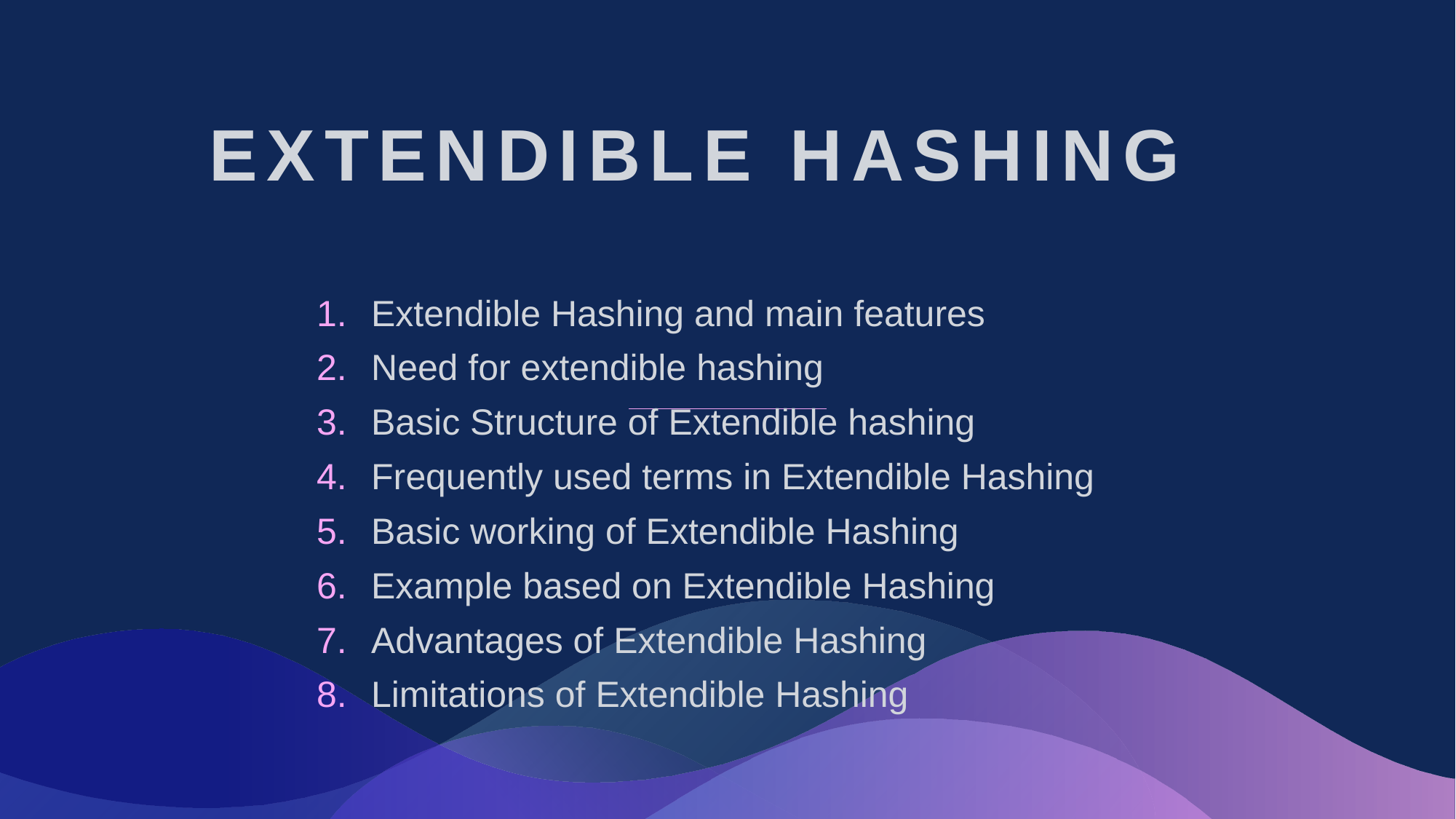

# Extendible Hashing
Extendible Hashing and main features
Need for extendible hashing
Basic Structure of Extendible hashing
Frequently used terms in Extendible Hashing
Basic working of Extendible Hashing
Example based on Extendible Hashing
Advantages of Extendible Hashing
Limitations of Extendible Hashing